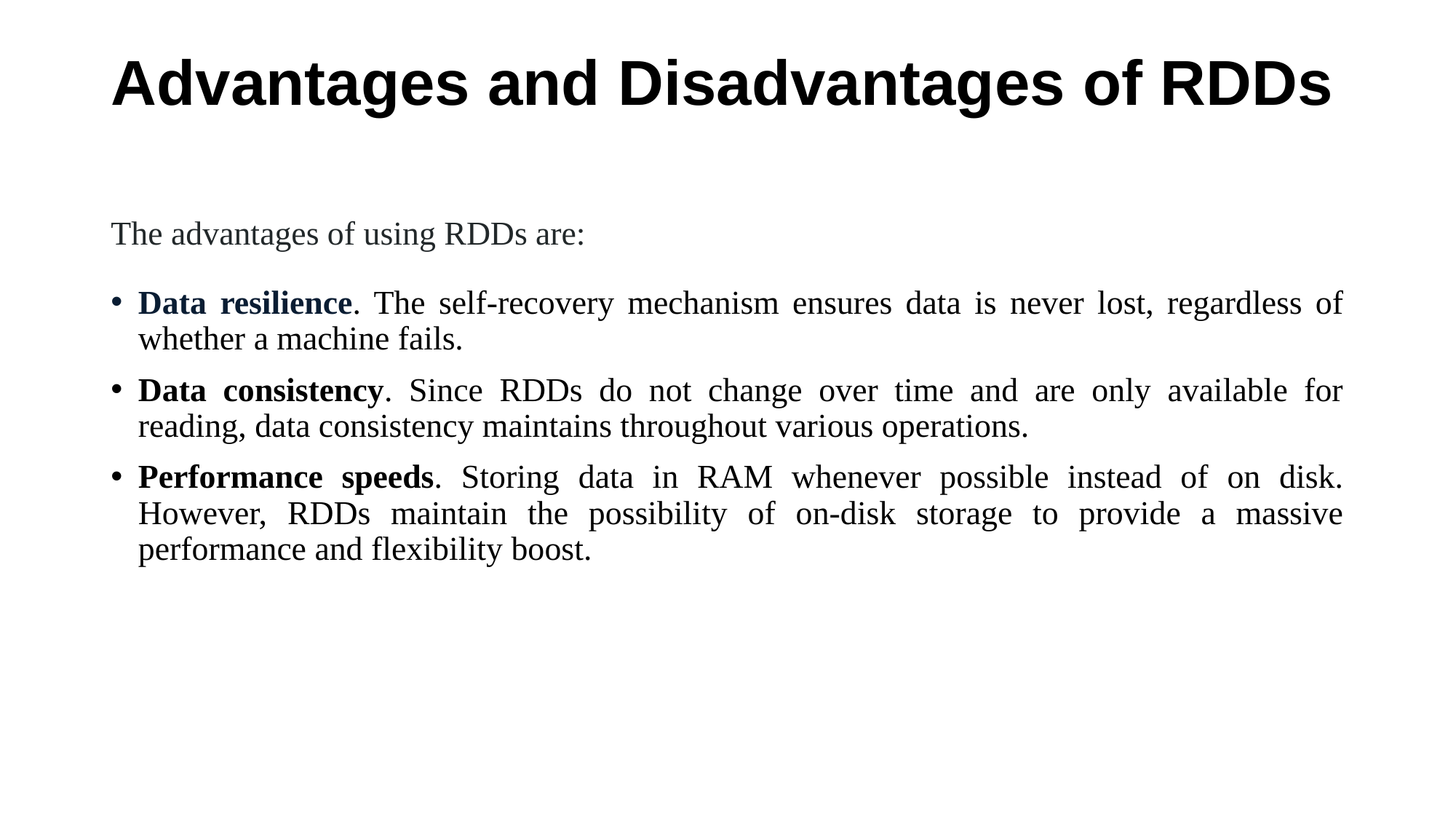

# Advantages and Disadvantages of RDDs
The advantages of using RDDs are:
Data resilience. The self-recovery mechanism ensures data is never lost, regardless of whether a machine fails.
Data consistency. Since RDDs do not change over time and are only available for reading, data consistency maintains throughout various operations.
Performance speeds. Storing data in RAM whenever possible instead of on disk. However, RDDs maintain the possibility of on-disk storage to provide a massive performance and flexibility boost.